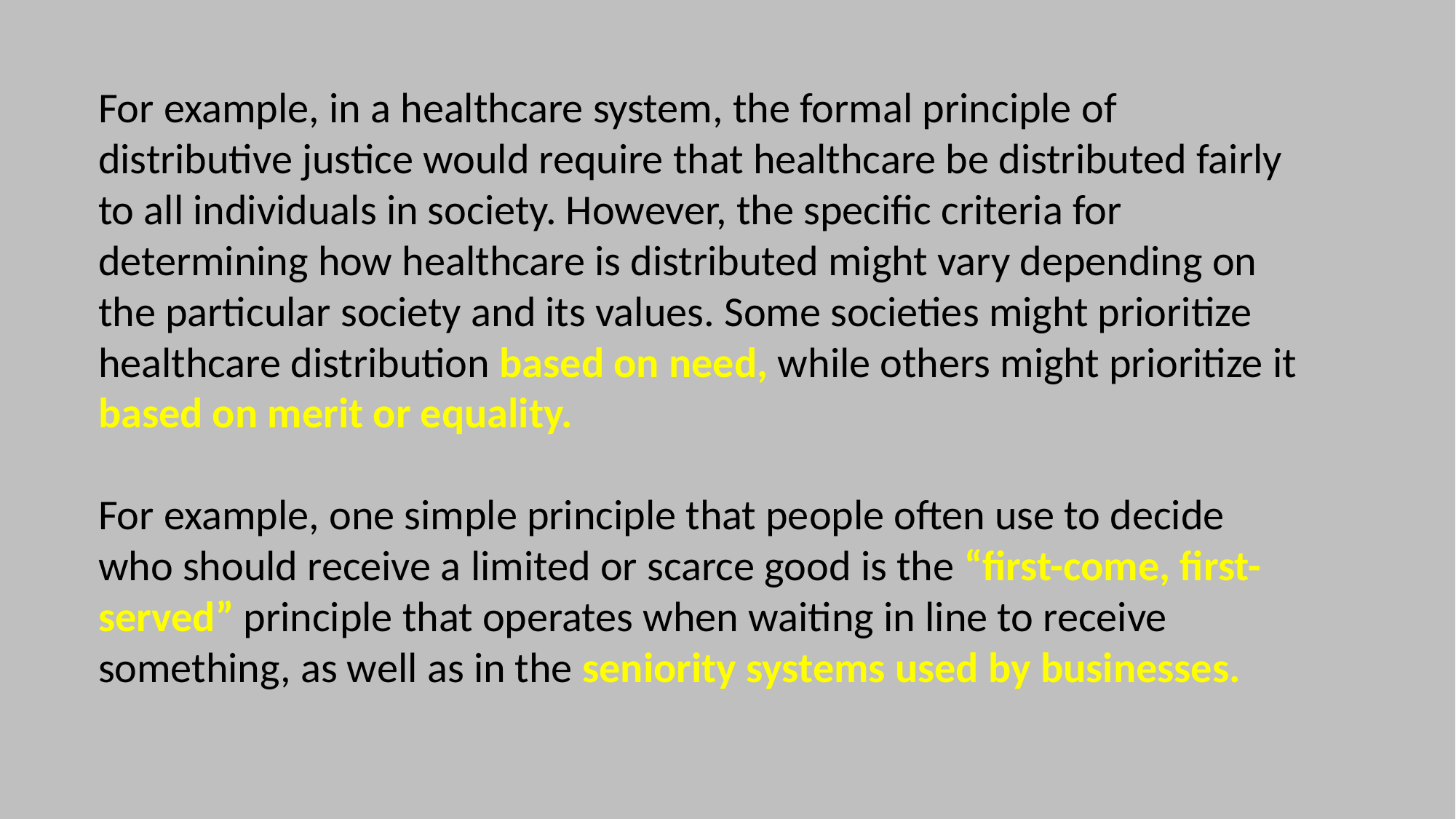

For example, in a healthcare system, the formal principle of distributive justice would require that healthcare be distributed fairly to all individuals in society. However, the specific criteria for determining how healthcare is distributed might vary depending on the particular society and its values. Some societies might prioritize healthcare distribution based on need, while others might prioritize it based on merit or equality.

For example, one simple principle that people often use to decide who should receive a limited or scarce good is the “first-come, first-served” principle that operates when waiting in line to receive something, as well as in the seniority systems used by businesses.